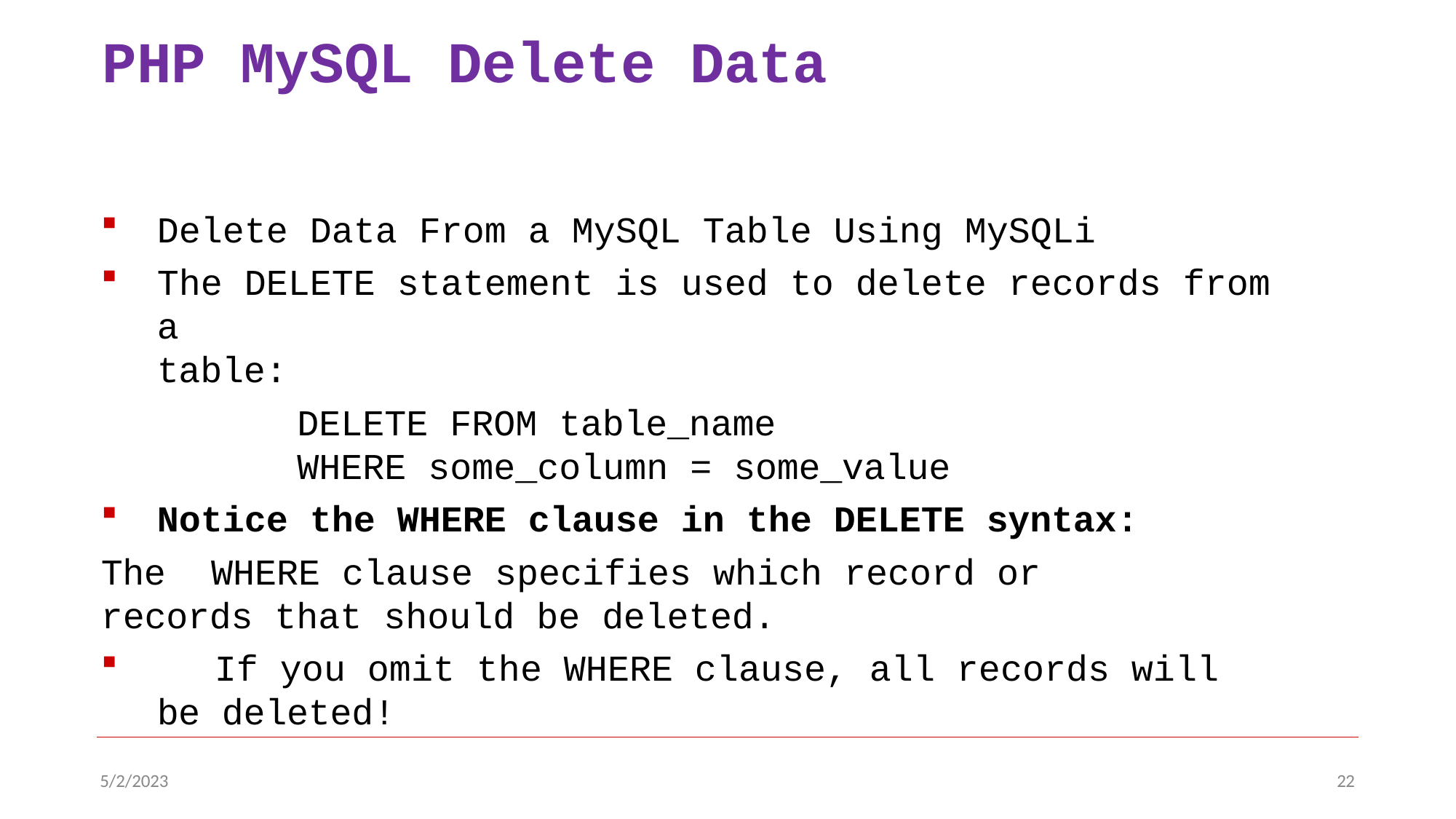

# PHP MySQL Delete Data
Delete Data From a MySQL Table Using MySQLi
The DELETE statement is used to delete records from a
table:
DELETE FROM table_name
WHERE some_column = some_value
Notice the WHERE clause in the DELETE syntax:
The	WHERE clause specifies which record or records that should be deleted.
	If you omit the WHERE clause, all records will be deleted!

5/2/2023
22